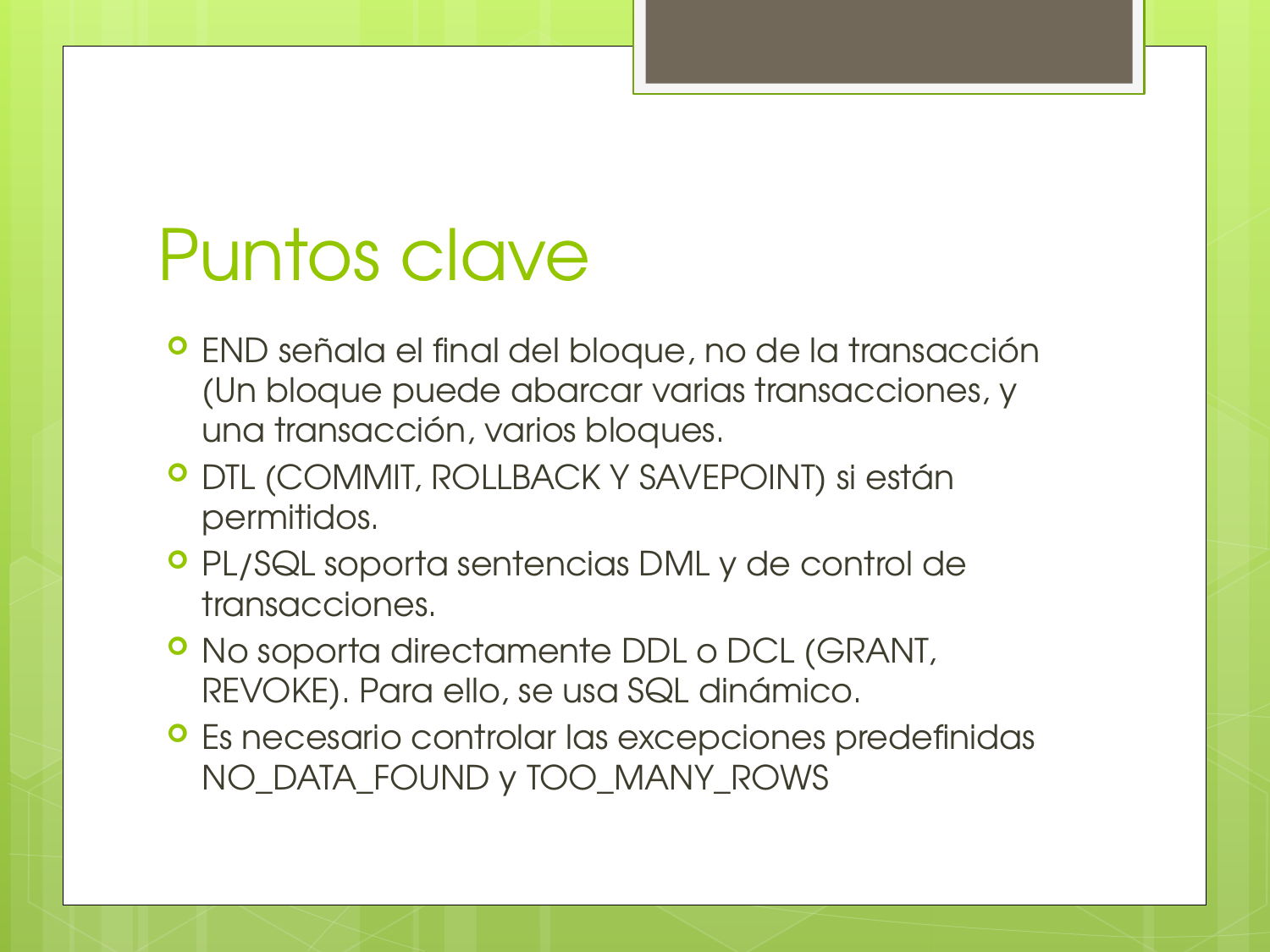

# Puntos clave
END señala el final del bloque, no de la transacción (Un bloque puede abarcar varias transacciones, y una transacción, varios bloques.
DTL (COMMIT, ROLLBACK Y SAVEPOINT) si están permitidos.
PL/SQL soporta sentencias DML y de control de transacciones.
No soporta directamente DDL o DCL (GRANT, REVOKE). Para ello, se usa SQL dinámico.
Es necesario controlar las excepciones predefinidas NO_DATA_FOUND y TOO_MANY_ROWS